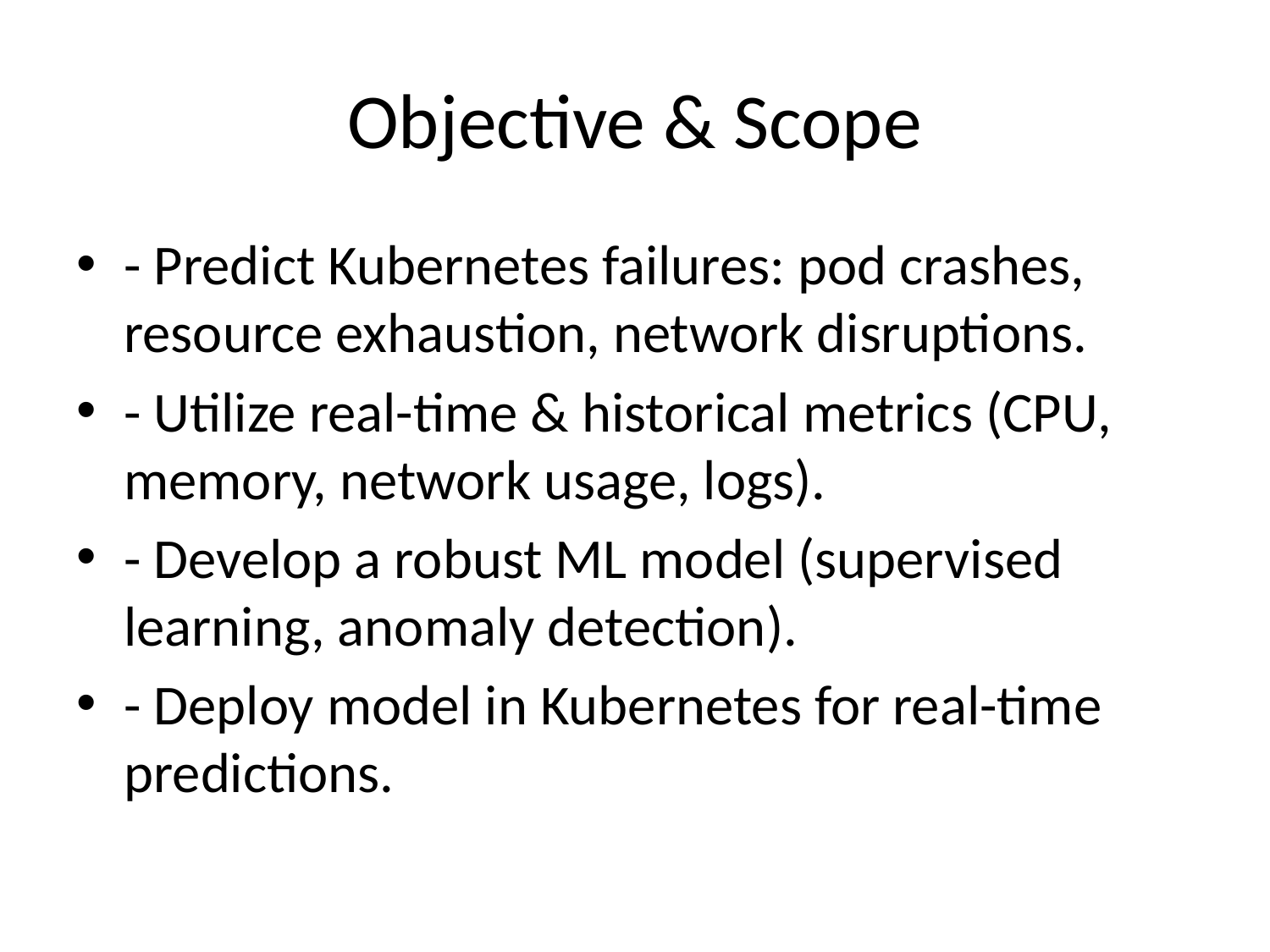

# Objective & Scope
- Predict Kubernetes failures: pod crashes, resource exhaustion, network disruptions.
- Utilize real-time & historical metrics (CPU, memory, network usage, logs).
- Develop a robust ML model (supervised learning, anomaly detection).
- Deploy model in Kubernetes for real-time predictions.